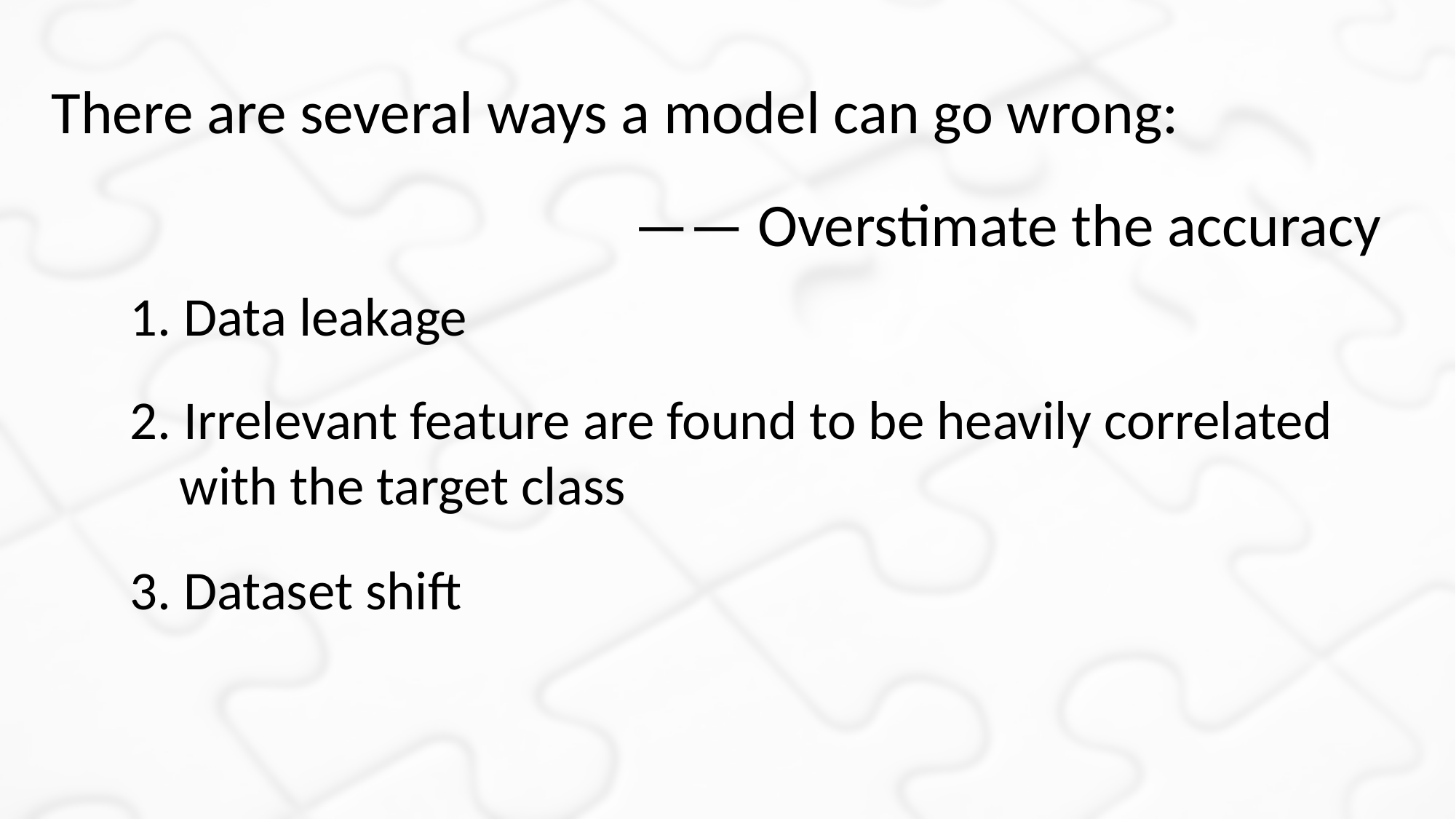

There are several ways a model can go wrong:
 —— Overstimate the accuracy
1. Data leakage
2. Irrelevant feature are found to be heavily correlated
    with the target class
3. Dataset shift